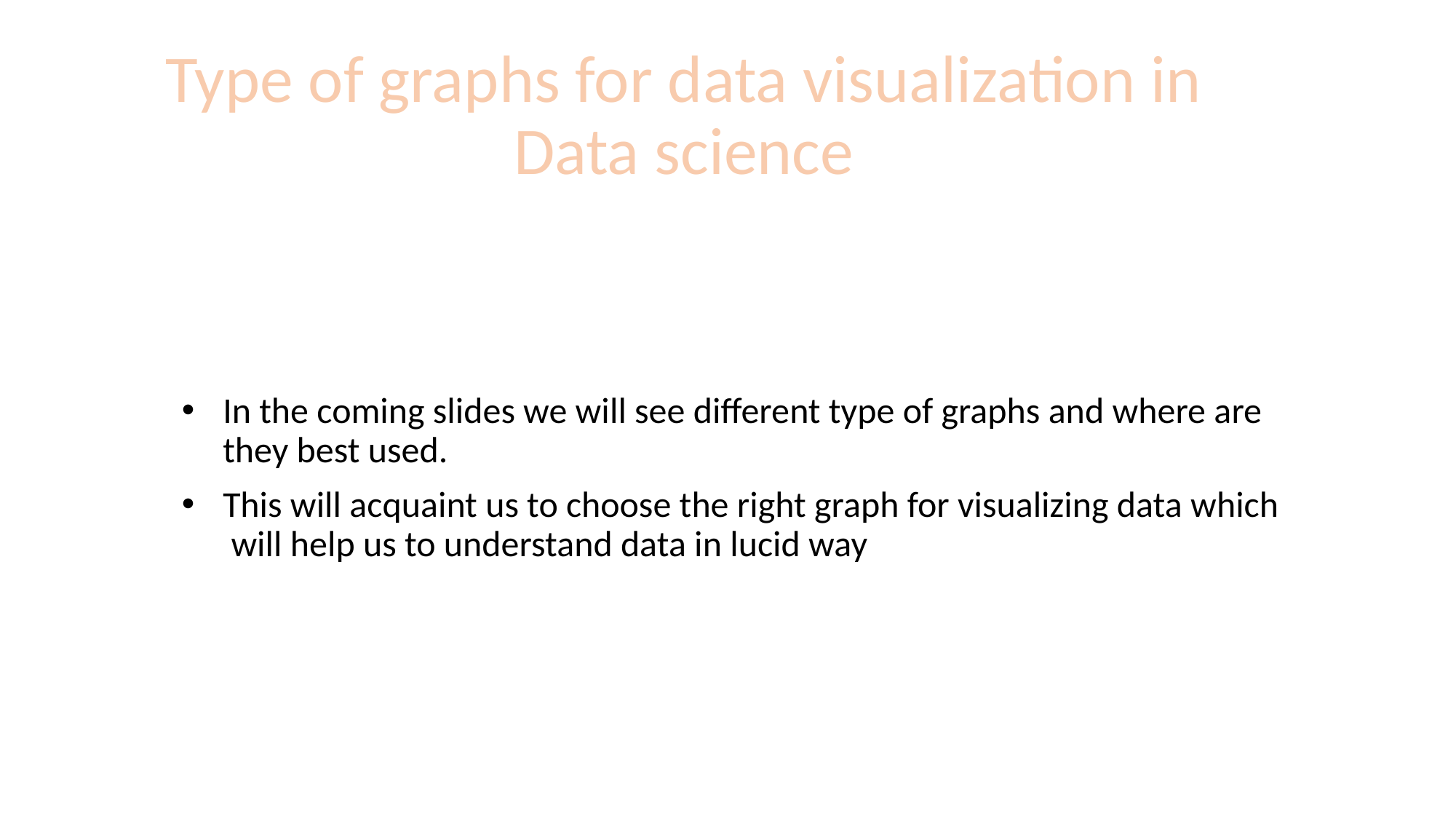

# Type of graphs for data visualization in Data science
In the coming slides we will see different type of graphs and where are they best used.
This will acquaint us to choose the right graph for visualizing data which  will help us to understand data in lucid way